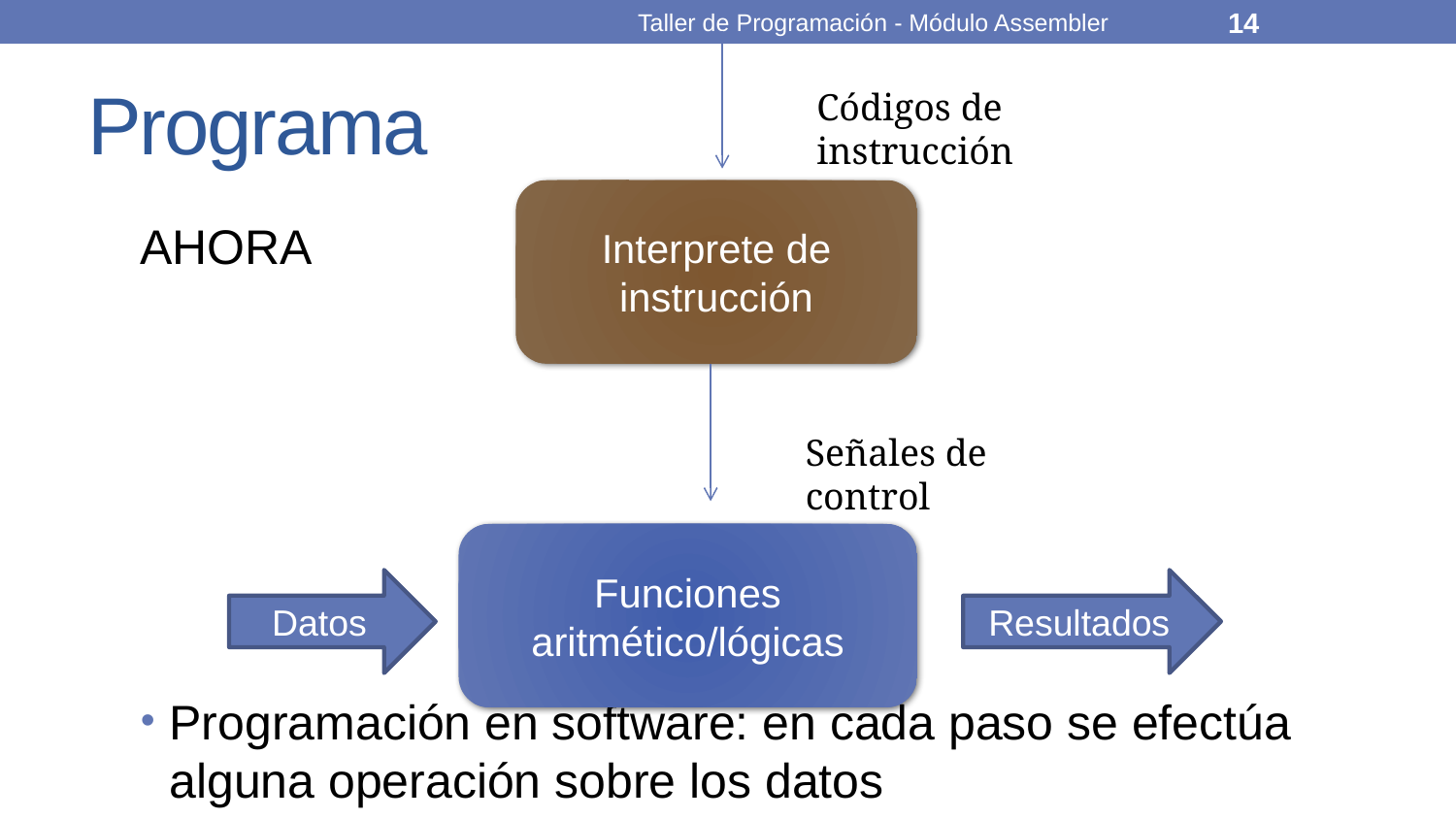

Taller de Programación - Módulo Assembler
14
Códigos de instrucción
Interprete de instrucción
Señales de control
Funciones aritmético/lógicas
Datos
Resultados
# Programa
AHORA

Programación en software: en cada paso se efectúa alguna operación sobre los datos